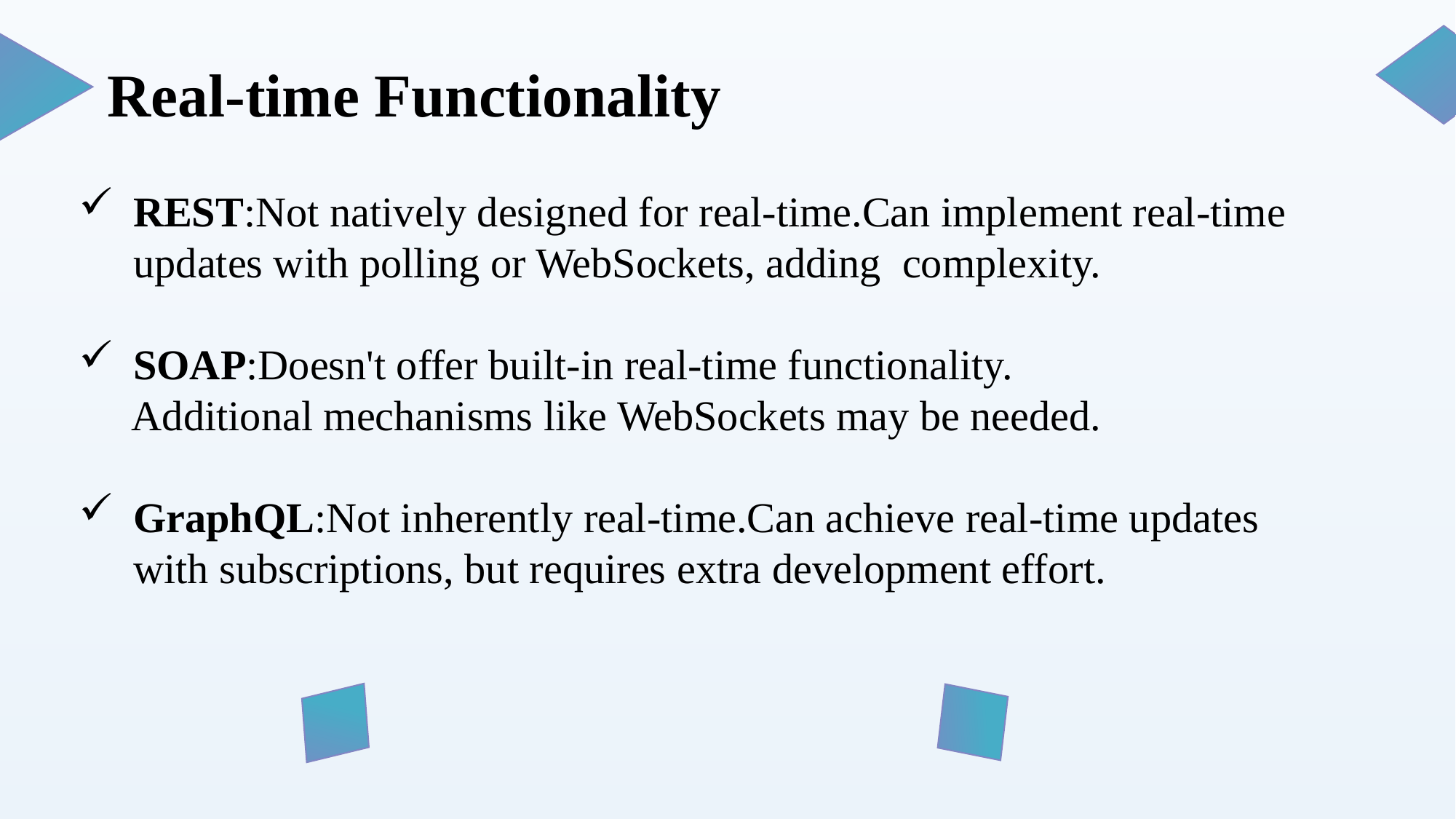

Real-time Functionality
REST:Not natively designed for real-time.Can implement real-time updates with polling or WebSockets, adding  complexity.

SOAP:Doesn't offer built-in real-time functionality.
     Additional mechanisms like WebSockets may be needed.

GraphQL:Not inherently real-time.Can achieve real-time updates with subscriptions, but requires extra development effort.